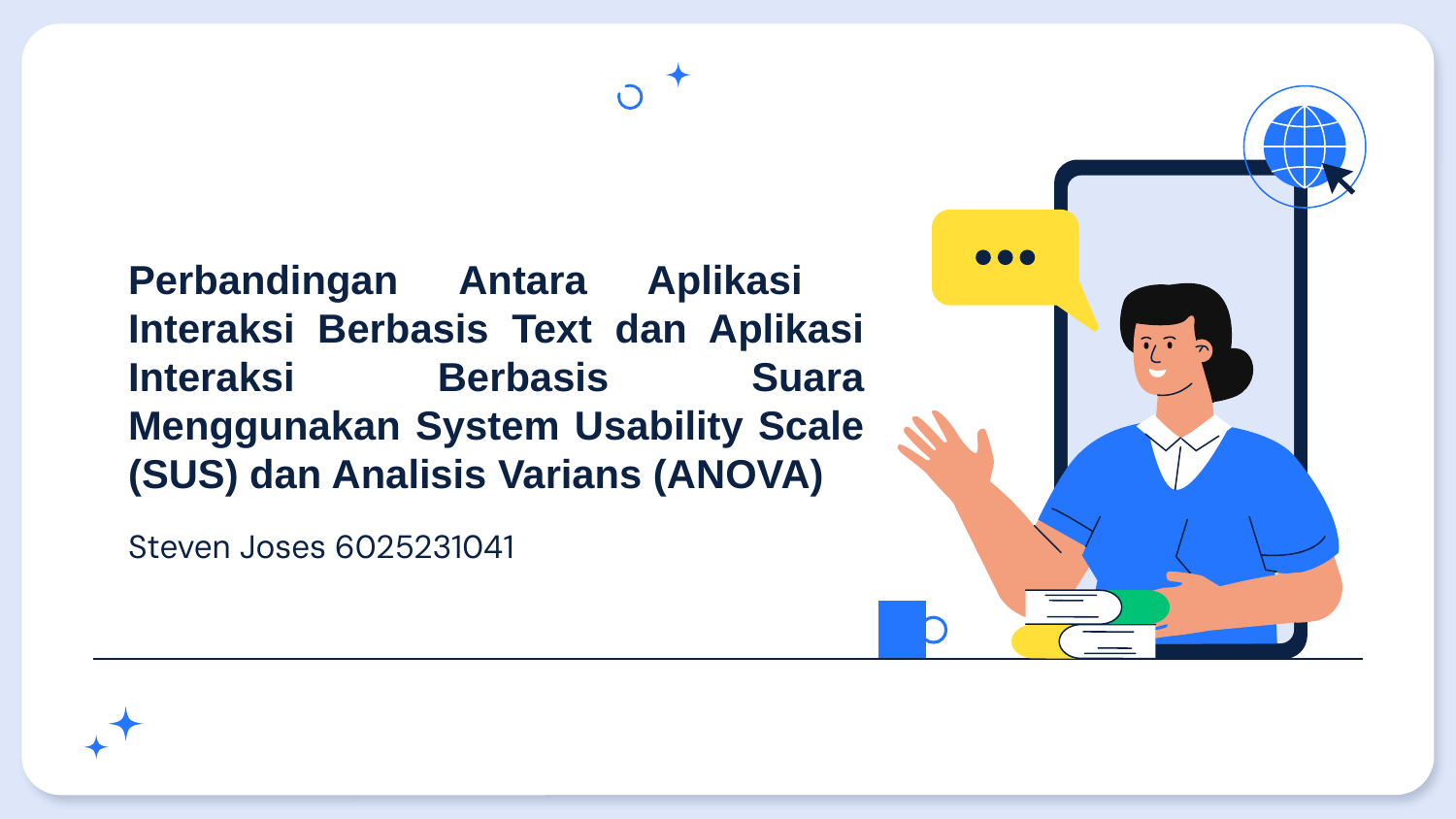

# Perbandingan Antara Aplikasi Interaksi Berbasis Text dan Aplikasi Interaksi Berbasis Suara Menggunakan System Usability Scale (SUS) dan Analisis Varians (ANOVA)

Steven Joses 6025231041